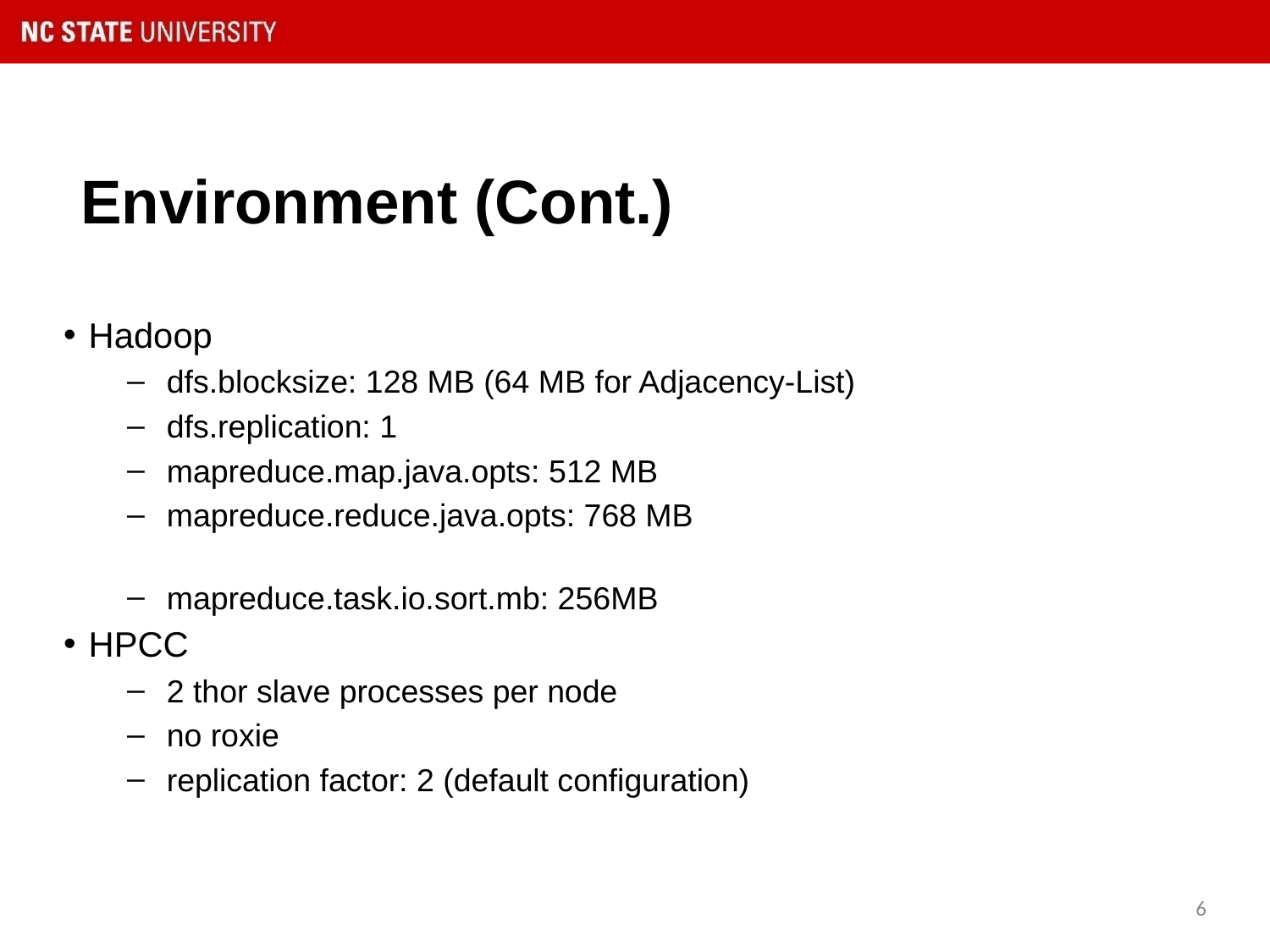

# Environment (Cont.)
Hadoop
dfs.blocksize: 128 MB (64 MB for Adjacency-List)
dfs.replication: 1
mapreduce.map.java.opts: 512 MB
mapreduce.reduce.java.opts: 768 MB
mapreduce.task.io.sort.mb: 256MB
HPCC
2 thor slave processes per node
no roxie
replication factor: 2 (default configuration)

6